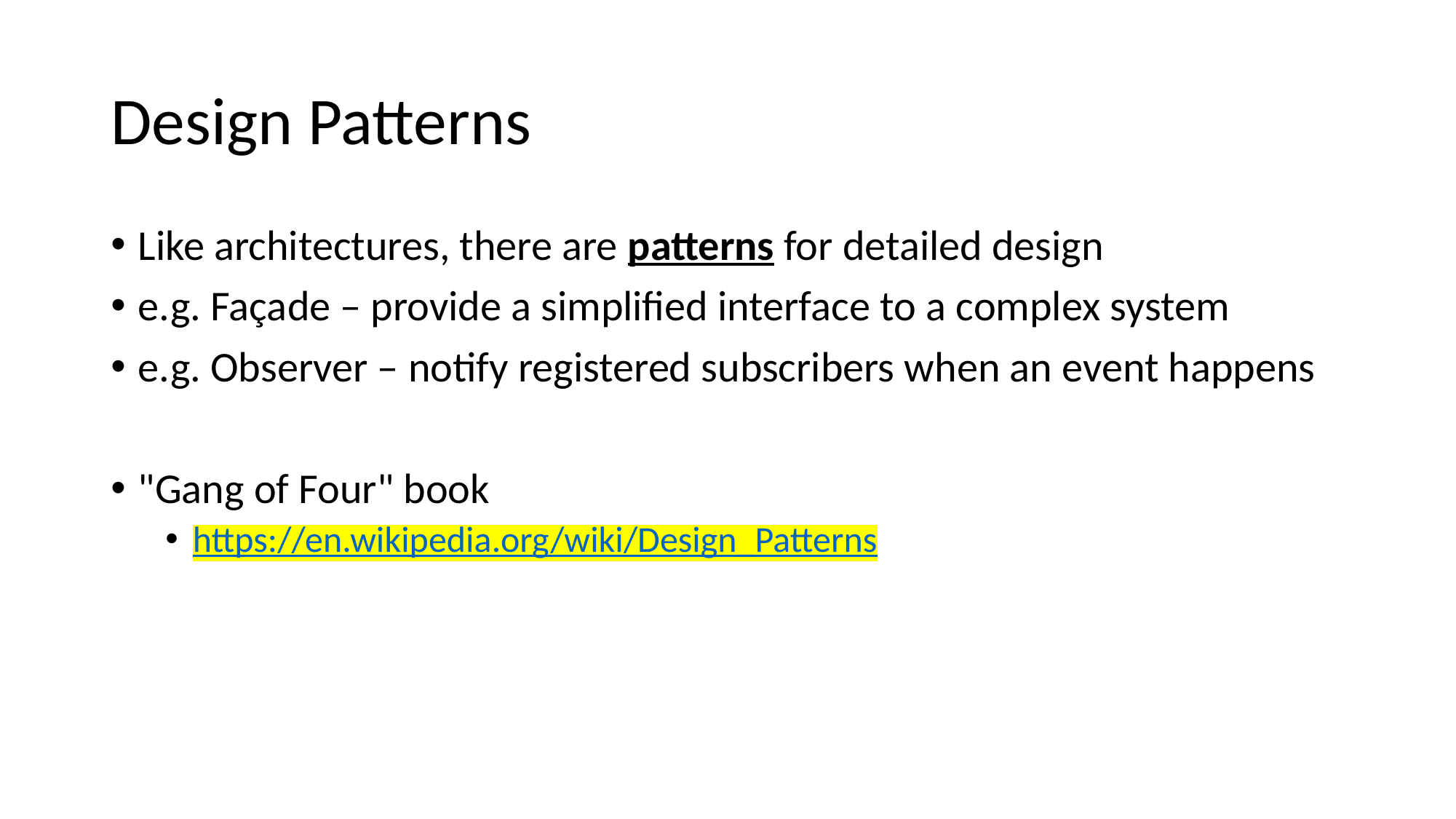

# Design Patterns
Like architectures, there are patterns for detailed design
e.g. Façade – provide a simplified interface to a complex system
e.g. Observer – notify registered subscribers when an event happens

"Gang of Four" book
https://en.wikipedia.org/wiki/Design_Patterns